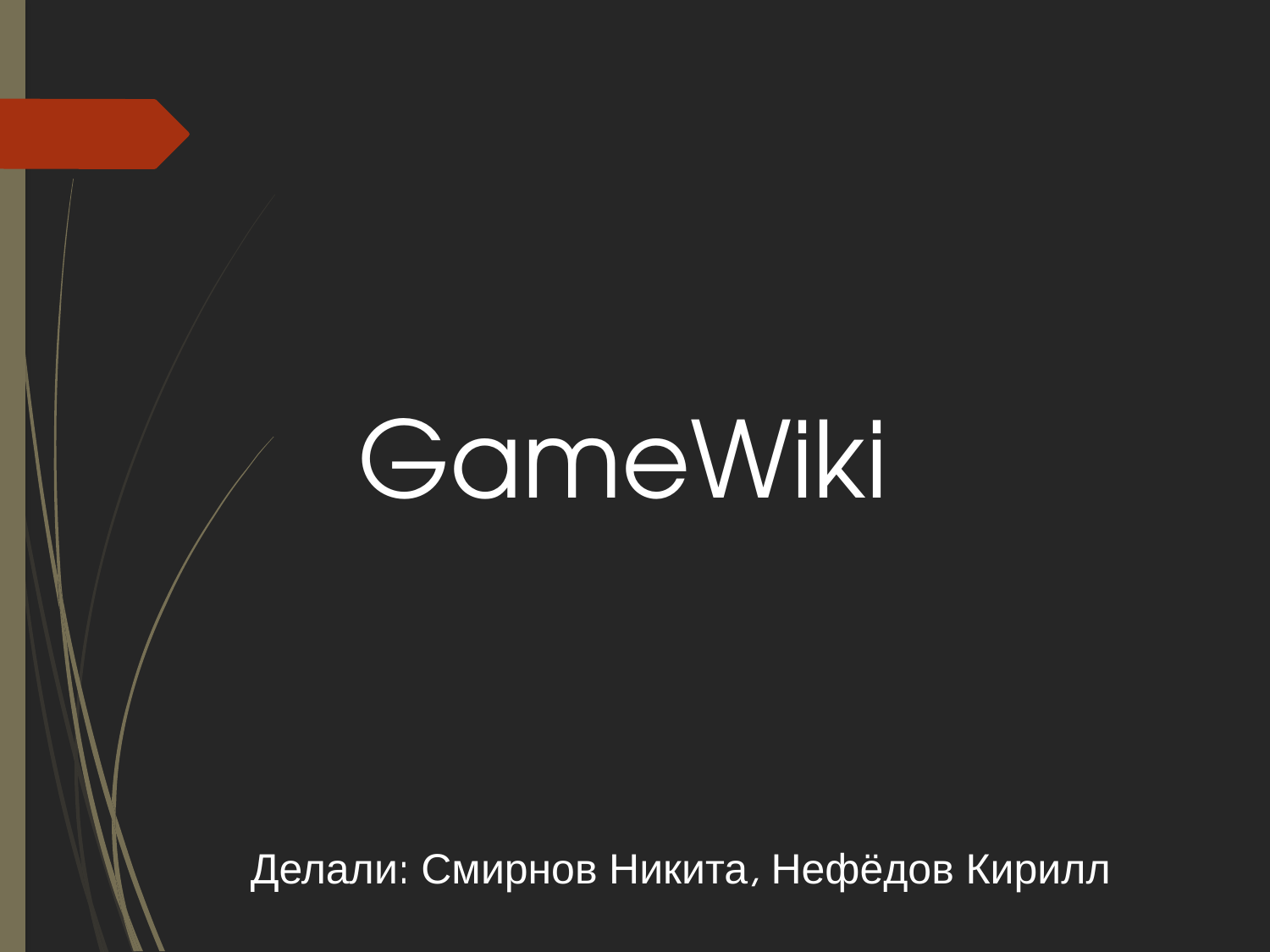

# GameWiki
Делали: Смирнов Никита, Нефёдов Кирилл